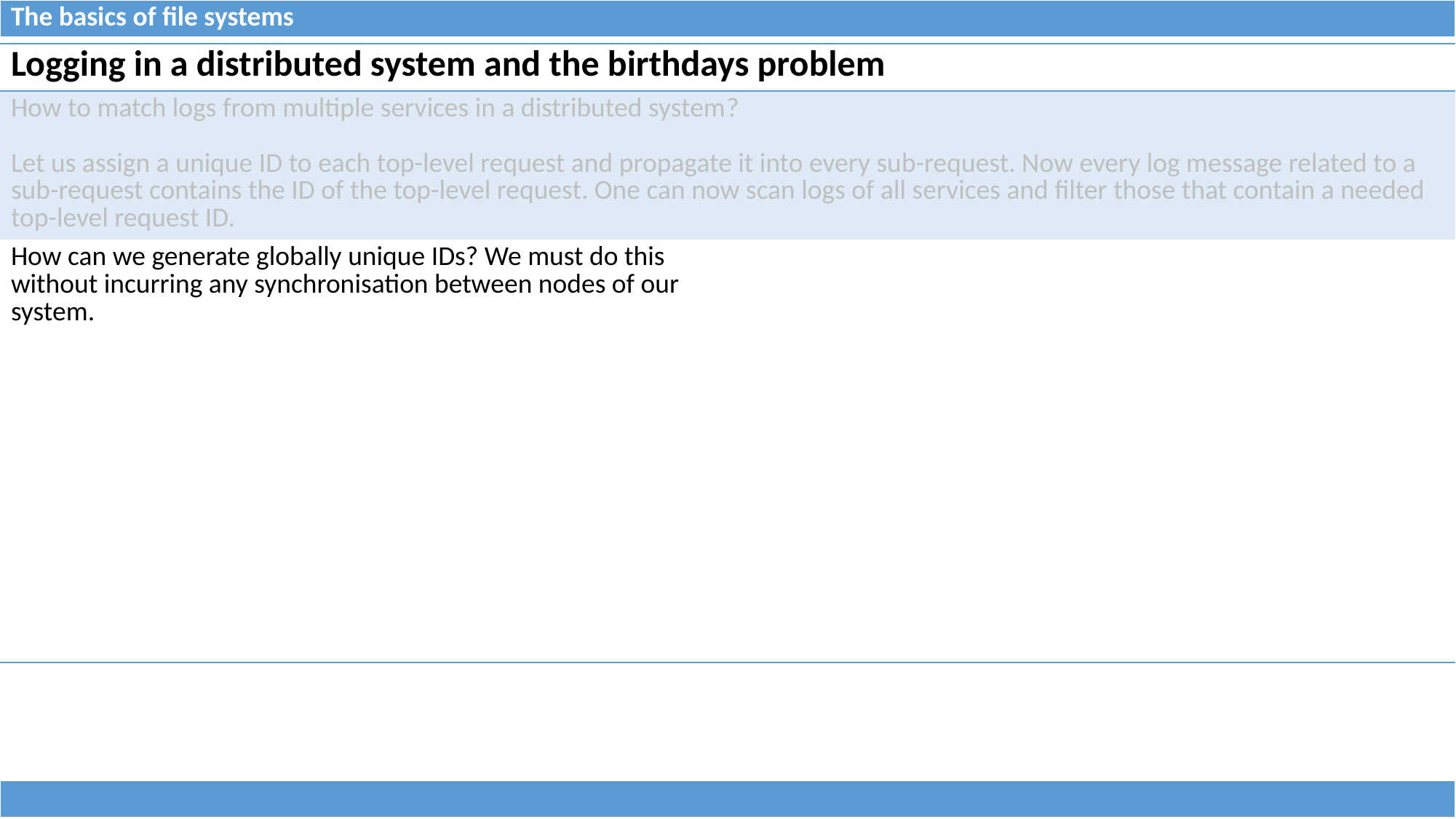

| The basics of file systems |
| --- |
| Logging in a distributed system and the birthdays problem |  |
| --- | --- |
| How to match logs from multiple services in a distributed system? Let us assign a unique ID to each top-level request and propagate it into every sub-request. Now every log message related to a sub-request contains the ID of the top-level request. One can now scan logs of all services and filter those that contain a needed top-level request ID. |  |
| How can we generate globally unique IDs? We must do this without incurring any synchronisation between nodes of our system. |  |
|  |
| --- |